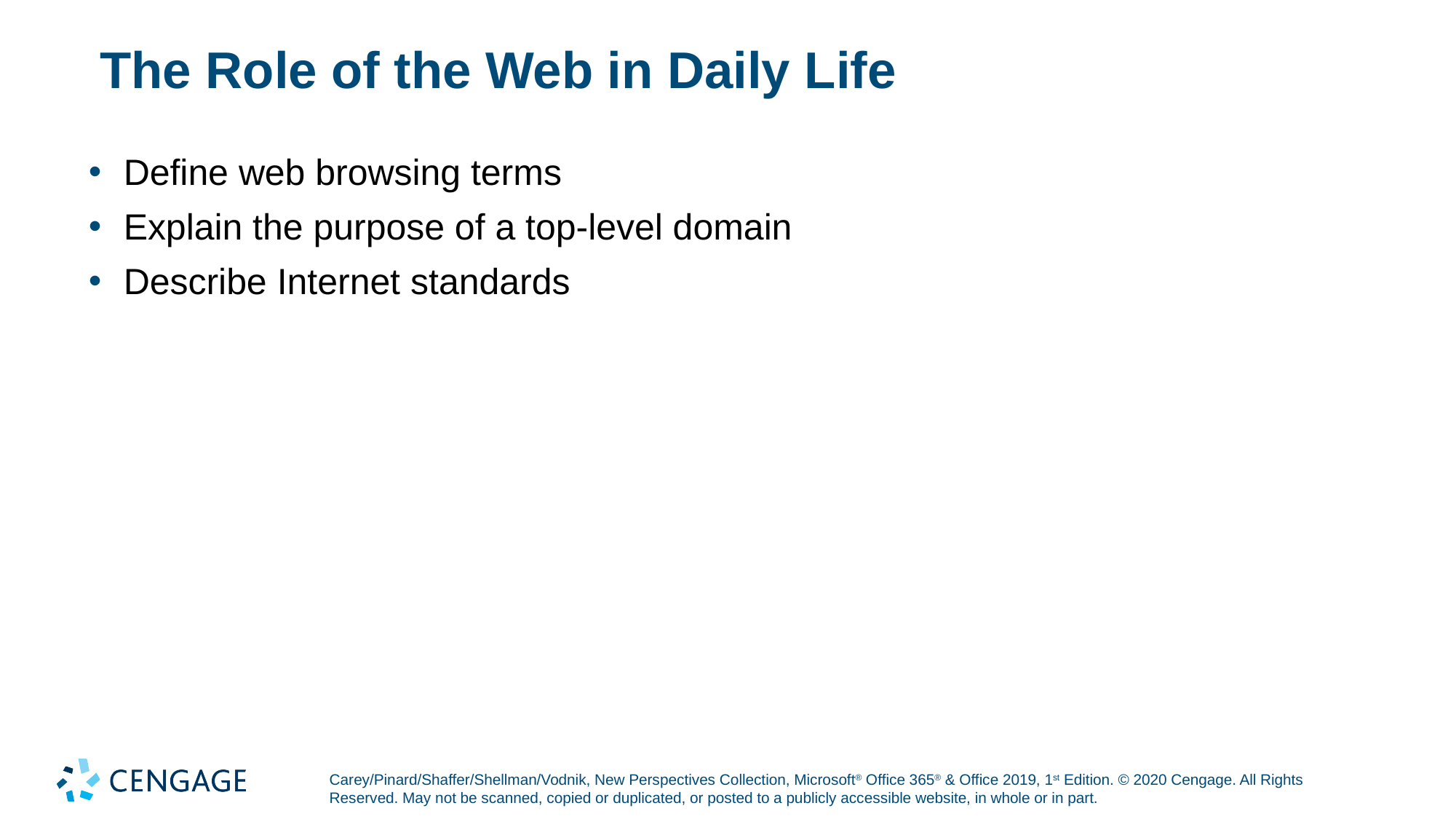

# The Role of the Web in Daily Life
Define web browsing terms
Explain the purpose of a top-level domain
Describe Internet standards